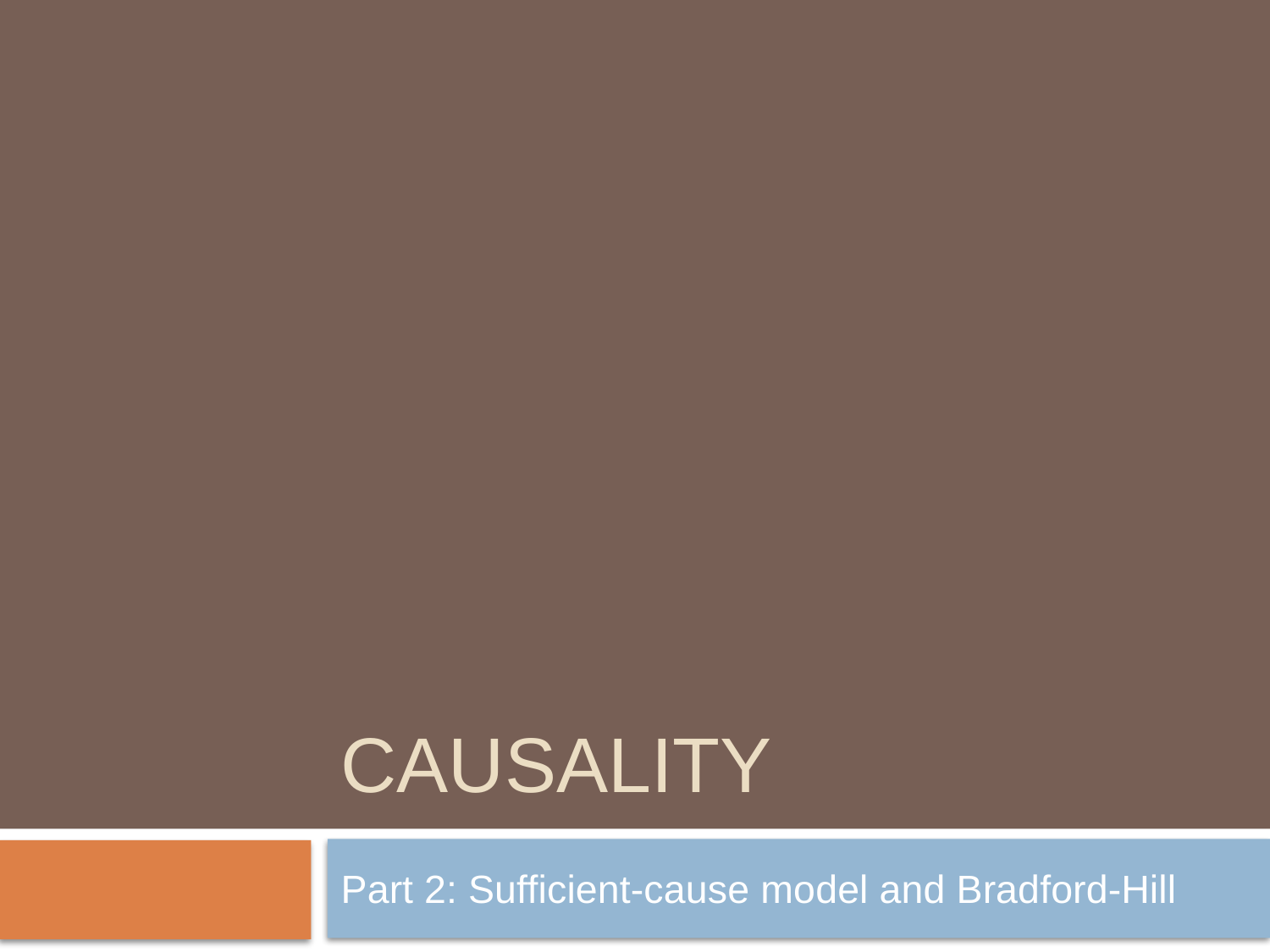

# Causality
Part 2: Sufficient-cause model and Bradford-Hill